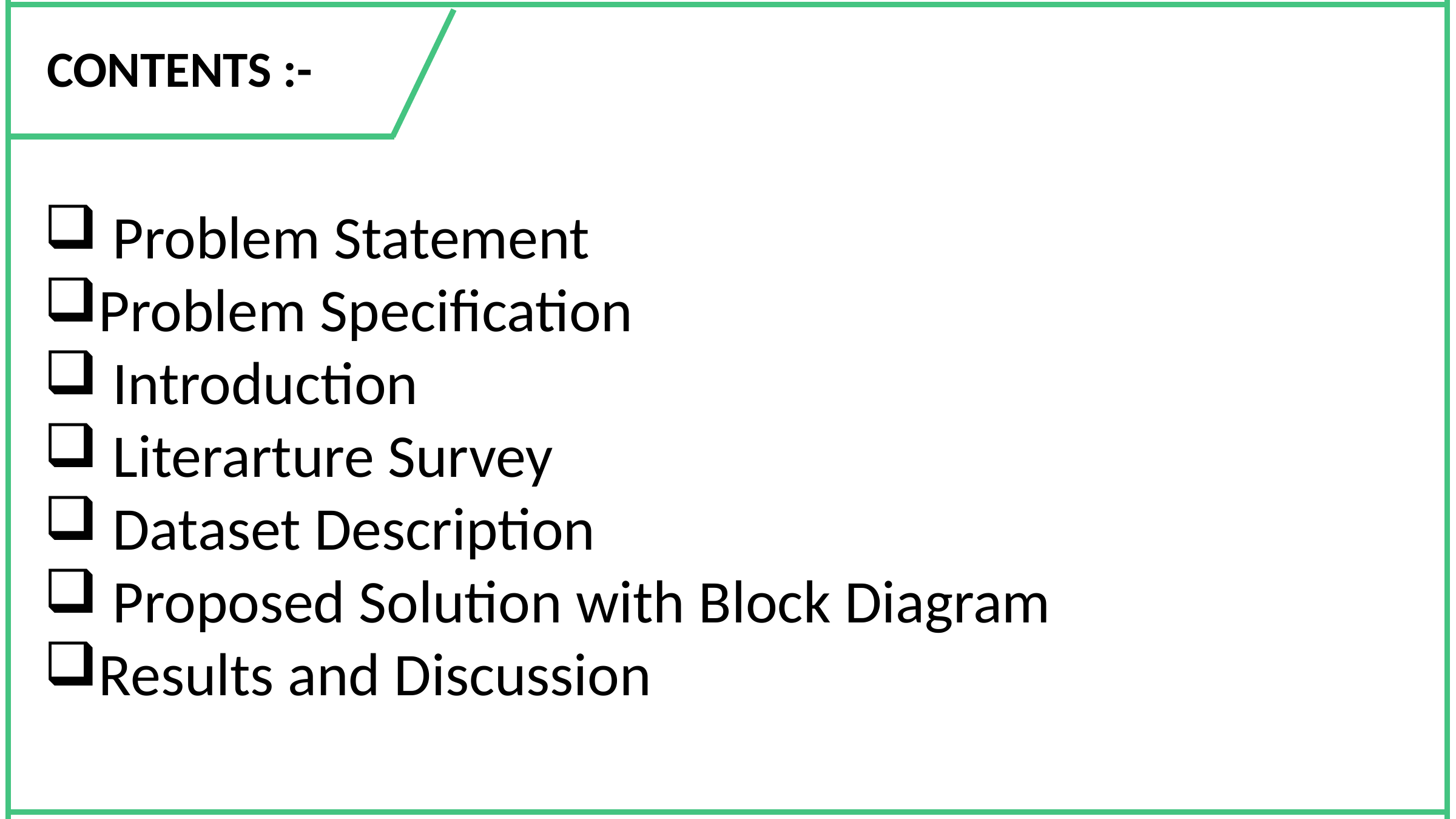

CONTENTS :-

 Problem Statement
Problem Specification
 Introduction
 Literarture Survey
 Dataset Description
 Proposed Solution with Block Diagram
Results and Discussion